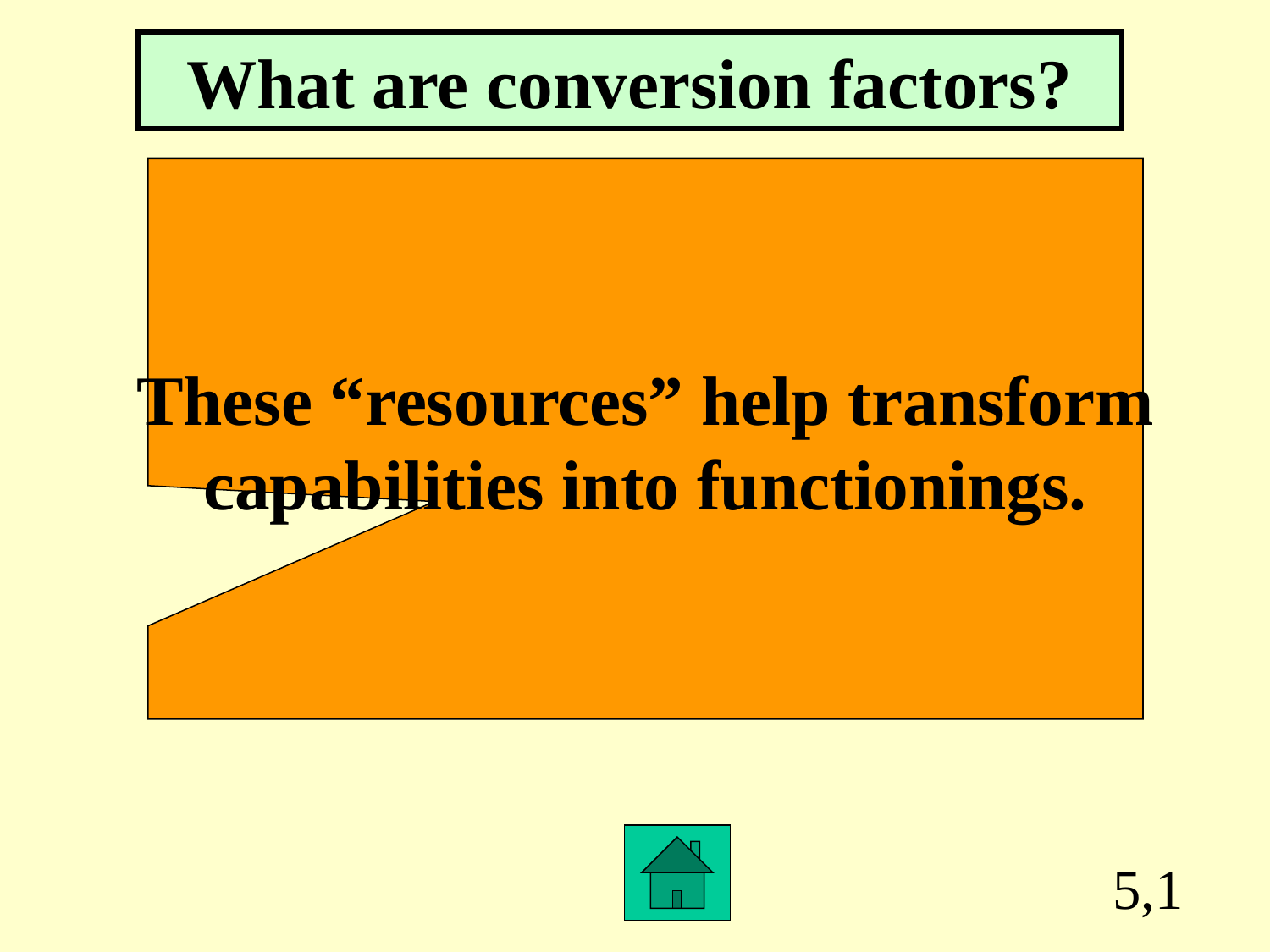

What are conversion factors?
These “resources” help transform
capabilities into functionings.

5,1